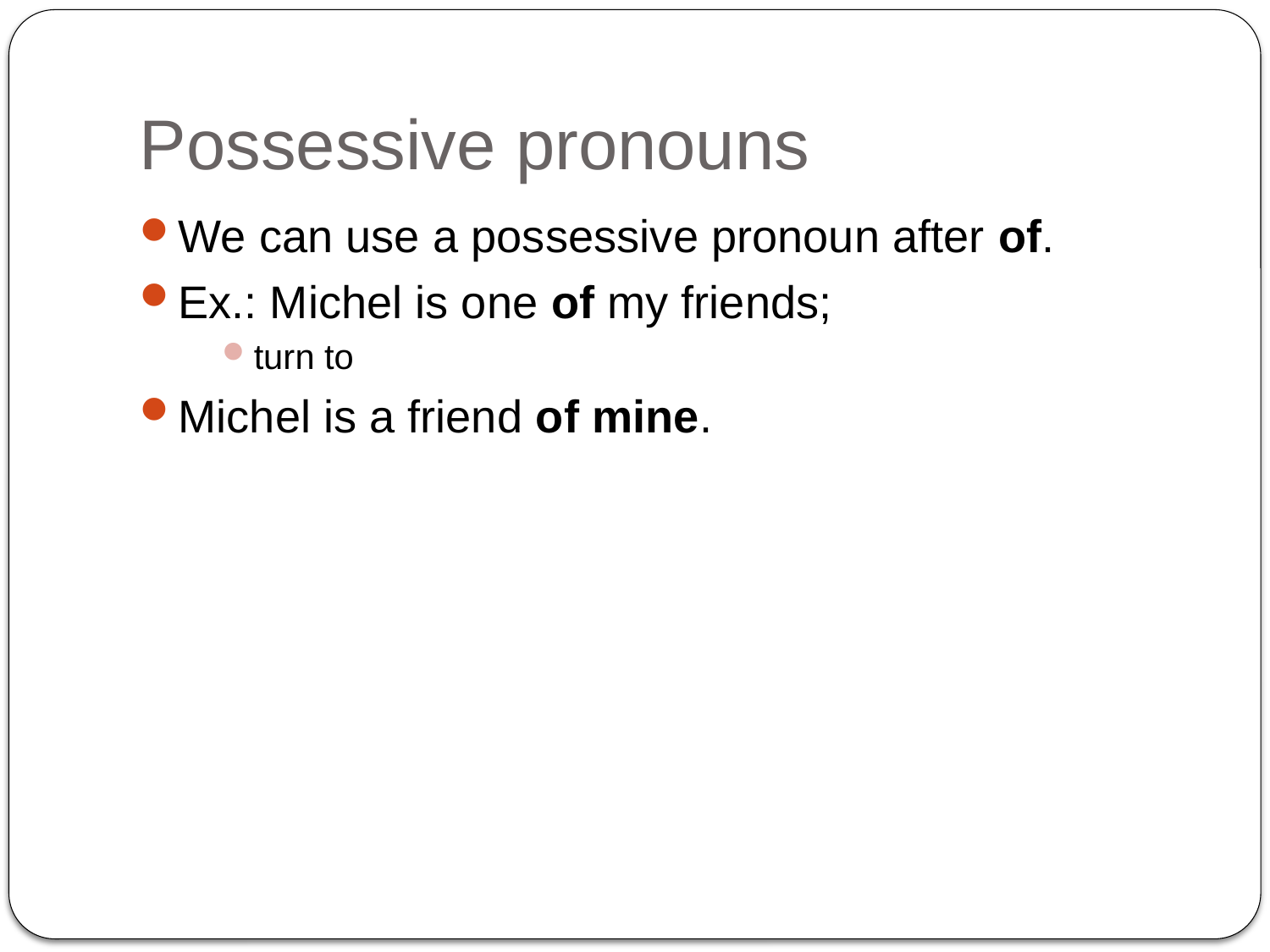

# Possessive pronouns
We can use a possessive pronoun after of.
Ex.: Michel is one of my friends;
turn to
Michel is a friend of mine.